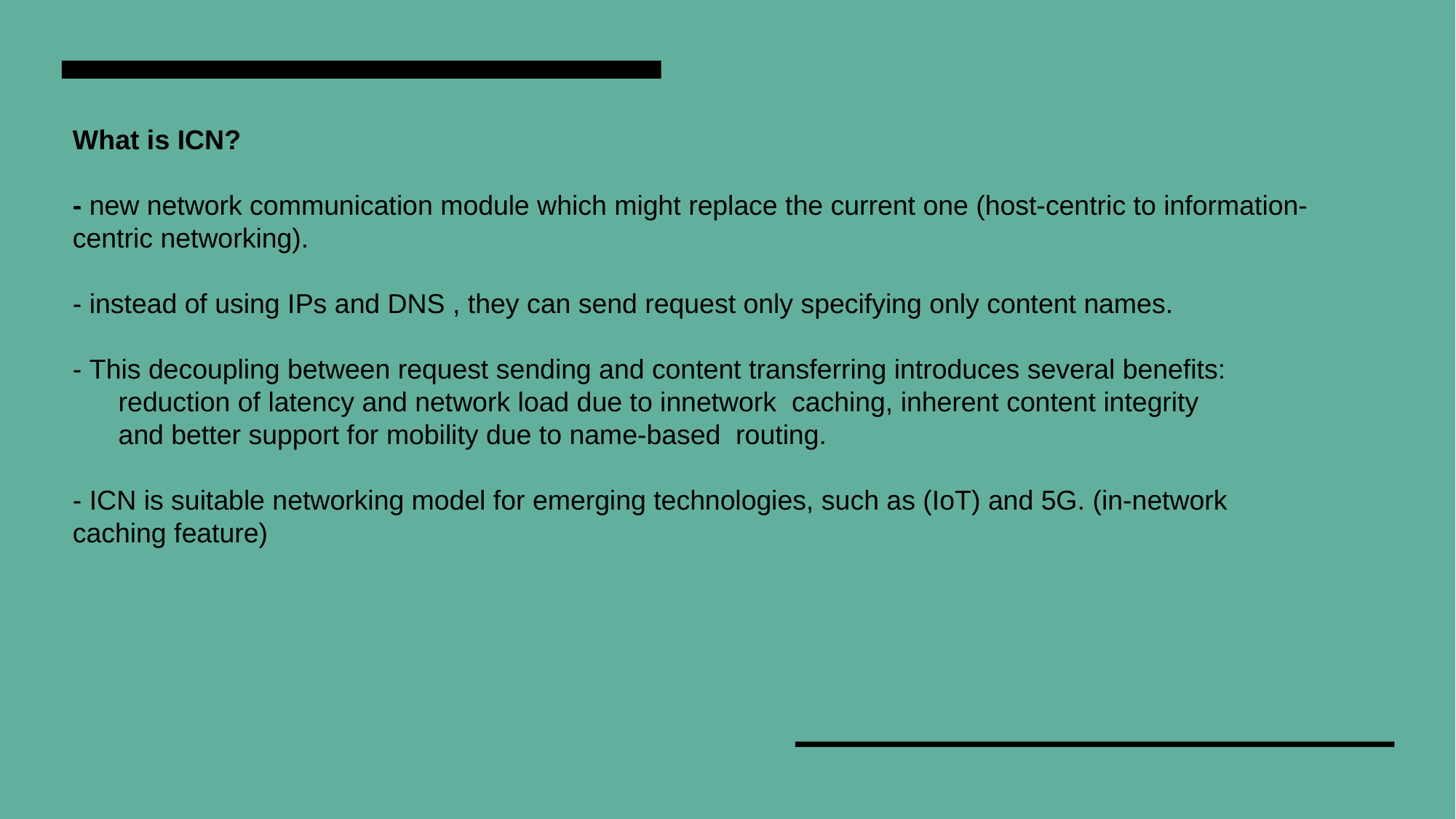

# What is ICN? - new network communication module which might replace the current one (host-centric to information-centric networking). - instead of using IPs and DNS , they can send request only specifying only content names. - This decoupling between request sending and content transferring introduces several benefits: reduction of latency and network load due to innetwork  caching, inherent content integrity and better support for mobility due to name-based  routing. - ICN is suitable networking model for emerging technologies, such as (IoT) and 5G. (in-network caching feature)